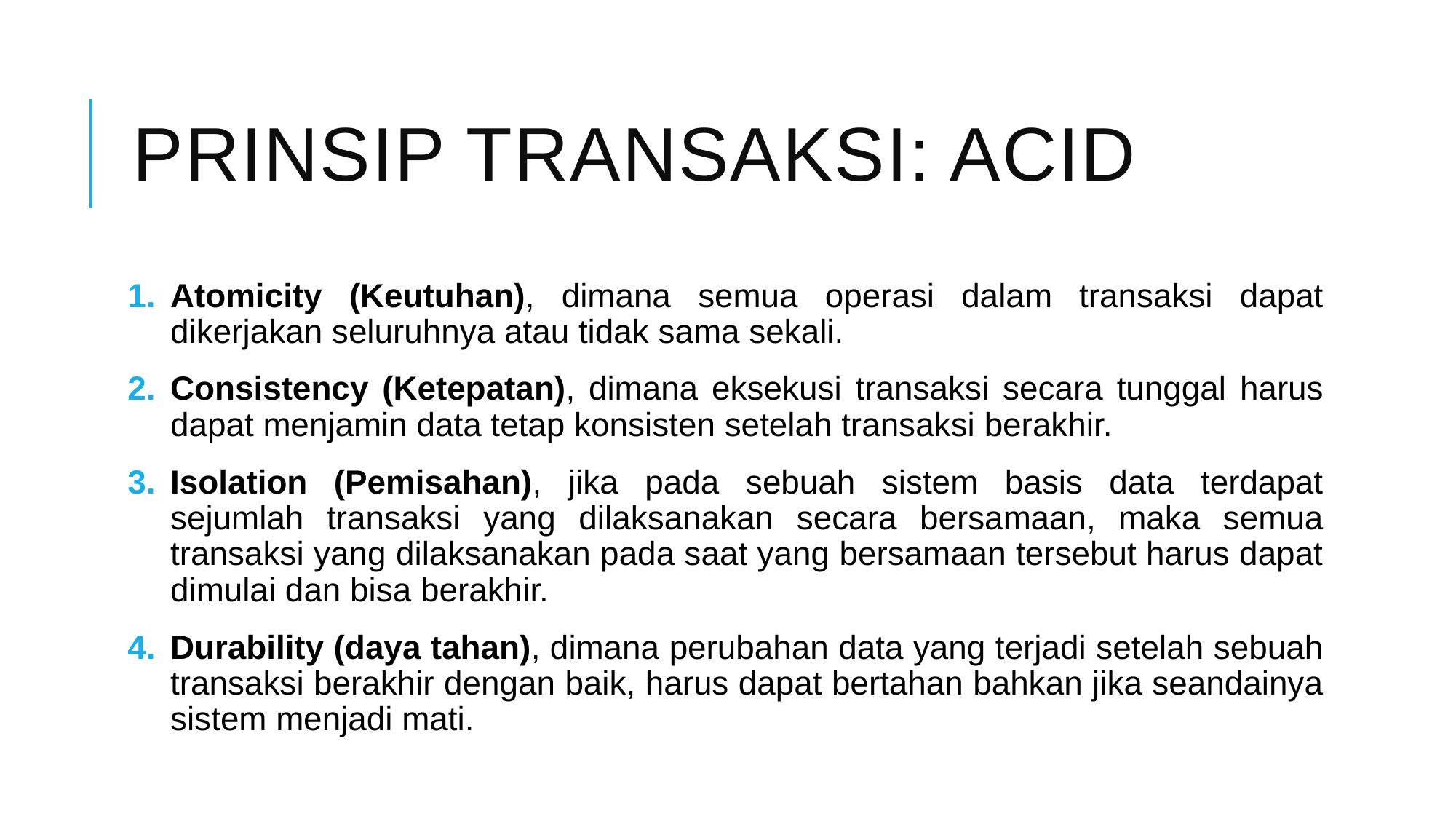

# PRINSIP TRANSAKSI: ACID
Atomicity (Keutuhan), dimana semua operasi dalam transaksi dapat dikerjakan seluruhnya atau tidak sama sekali.
Consistency (Ketepatan), dimana eksekusi transaksi secara tunggal harus dapat menjamin data tetap konsisten setelah transaksi berakhir.
Isolation (Pemisahan), jika pada sebuah sistem basis data terdapat sejumlah transaksi yang dilaksanakan secara bersamaan, maka semua transaksi yang dilaksanakan pada saat yang bersamaan tersebut harus dapat dimulai dan bisa berakhir.
Durability (daya tahan), dimana perubahan data yang terjadi setelah sebuah transaksi berakhir dengan baik, harus dapat bertahan bahkan jika seandainya sistem menjadi mati.